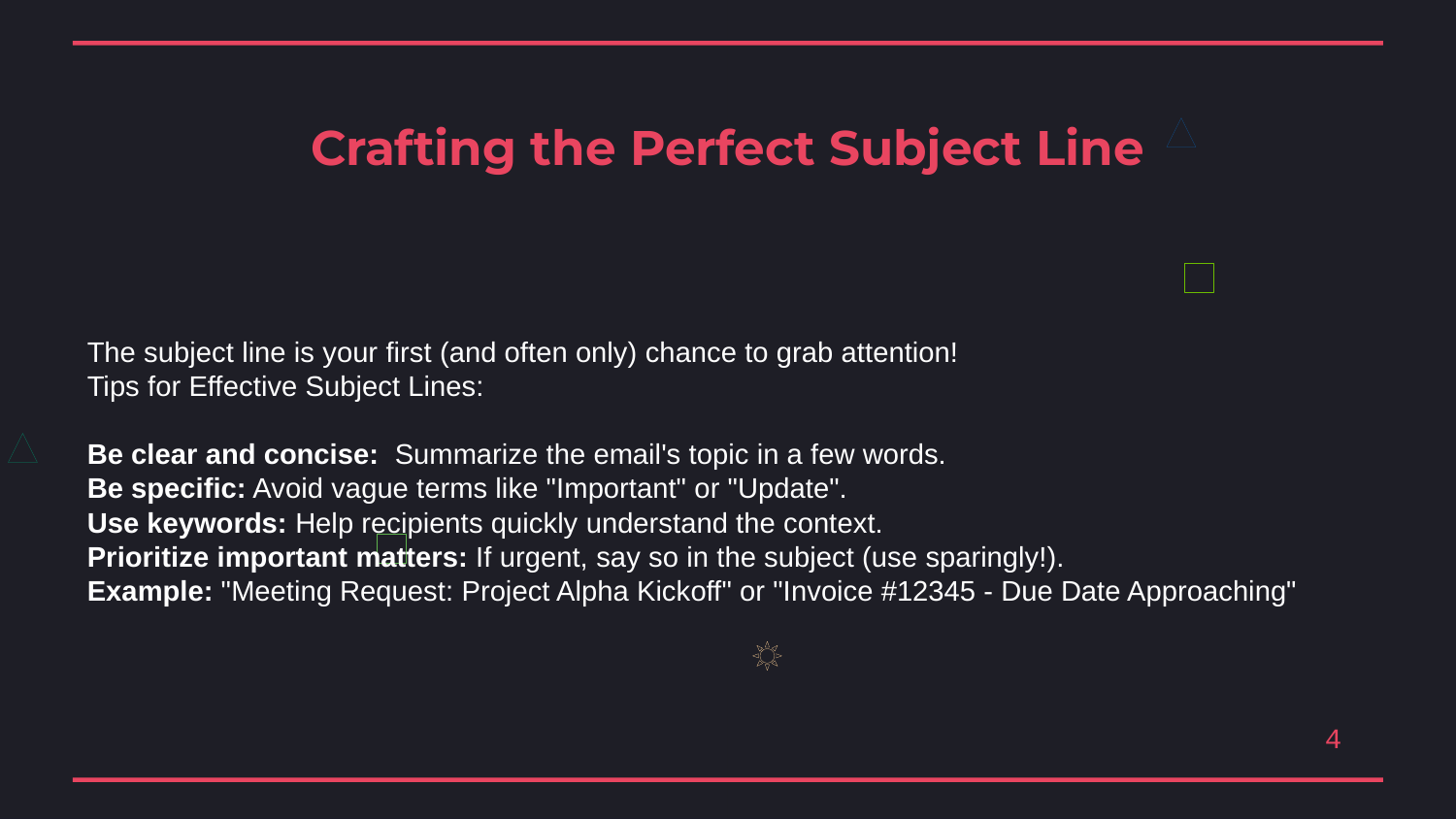

Crafting the Perfect Subject Line

The subject line is your first (and often only) chance to grab attention!
Tips for Effective Subject Lines:

Be clear and concise:  Summarize the email's topic in a few words.
Be specific: Avoid vague terms like "Important" or "Update".
Use keywords: Help recipients quickly understand the context.
Prioritize important matters: If urgent, say so in the subject (use sparingly!).
Example: "Meeting Request: Project Alpha Kickoff" or "Invoice #12345 - Due Date Approaching"

4